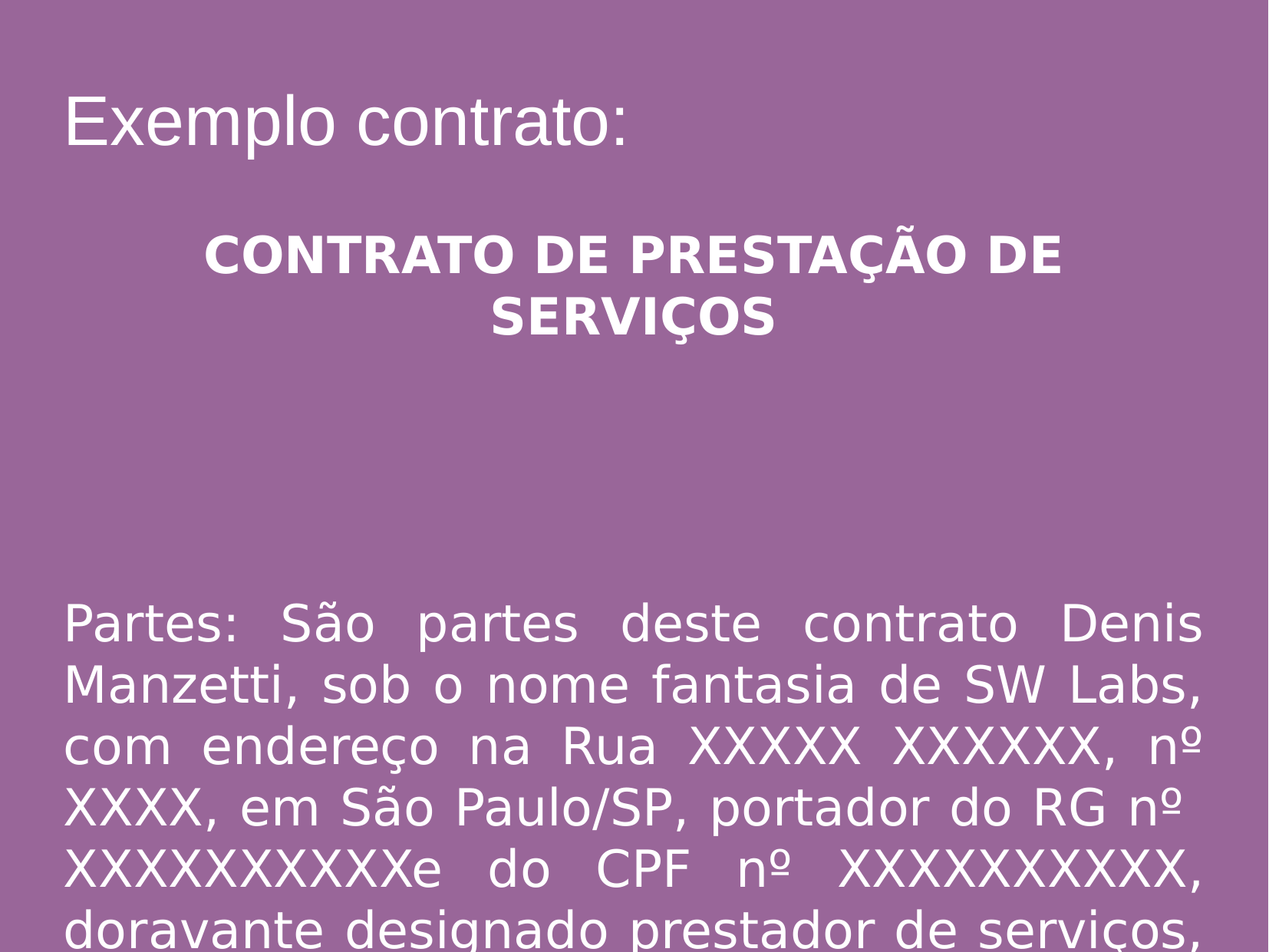

Exemplo contrato:
CONTRATO DE PRESTAÇÃO DE SERVIÇOS

Partes: São partes deste contrato Denis Manzetti, sob o nome fantasia de SW Labs, com endereço na Rua XXXXX XXXXXX, nº XXXX, em São Paulo/SP, portador do RG nº  XXXXXXXXXXe do CPF nº XXXXXXXXXX, doravante designado prestador de serviços, e CLIENTE.NAME do  CPF nº XXXXXXXXXXX e do RG nº XXXXXXXX, doravante designado cliente.

1. Do prestador de serviços:

O prestador de serviços deve entregar ao cliente uma plataforma que incluí:

1.1. Criar nova “webTV” no mesmo domínio da plataforma, com seu respectivo nome após a “/” do endereço. Ex: “dominio.com.br/webtv-em-questao”.

1.1.1. A arquitetura desses subsites incluem as seguintes telas:
Página inicial, Institucional, Canais, Canal, Video, Nota Legal, Termos de Uso, Calendário, Ao Vivo Transmitindo, Ao Vivo Sem Transmissão, Login, Cadastro, Painel Administrativo de Usuário e Contato.

    Denis Miranda Manzetti